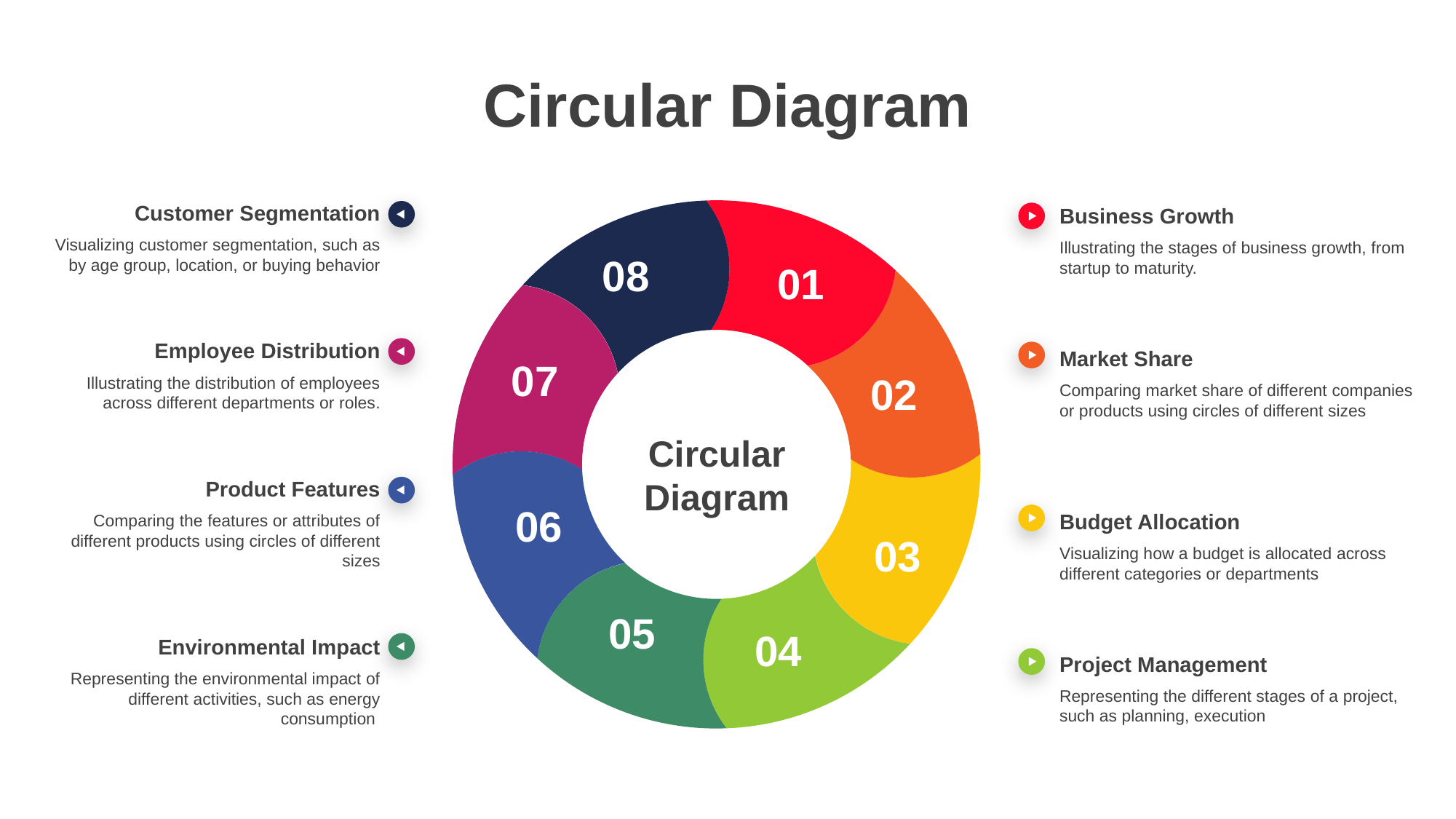

Circular Diagram
Customer Segmentation
Visualizing customer segmentation, such as by age group, location, or buying behavior

Employee Distribution
Illustrating the distribution of employees across different departments or roles.

Product Features
Comparing the features or attributes of different products using circles of different sizes

Environmental Impact
Representing the environmental impact of different activities, such as energy consumption

08
01

07
02
Circular Diagram

06
03

05
04

Business Growth
Illustrating the stages of business growth, from startup to maturity.

Market Share
Comparing market share of different companies or products using circles of different sizes

Budget Allocation
Visualizing how a budget is allocated across different categories or departments

Project Management
Representing the different stages of a project, such as planning, execution